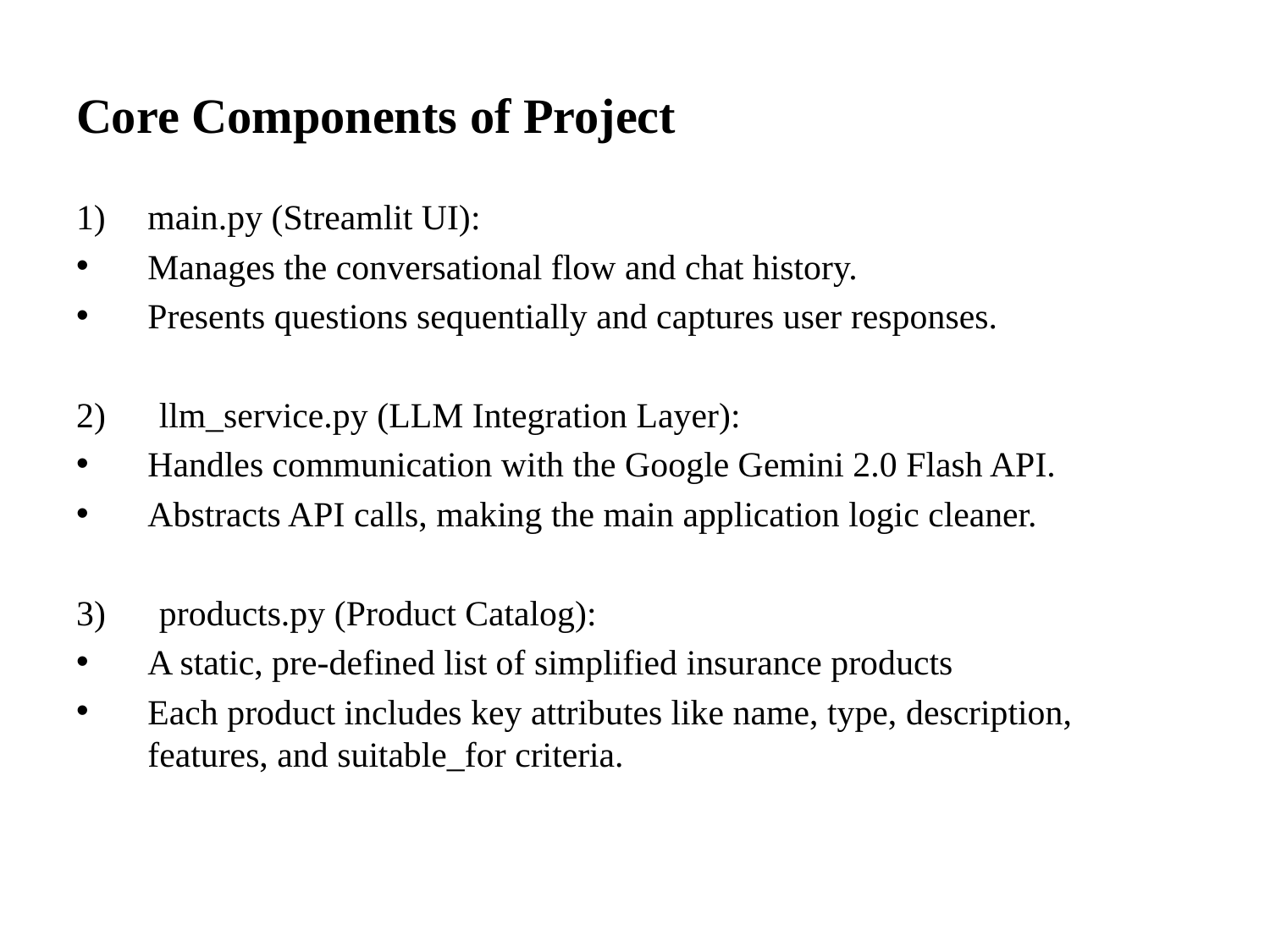

# Core Components of Project
main.py (Streamlit UI):
Manages the conversational flow and chat history.
Presents questions sequentially and captures user responses.

2)      llm_service.py (LLM Integration Layer):
Handles communication with the Google Gemini 2.0 Flash API.
Abstracts API calls, making the main application logic cleaner.

3)      products.py (Product Catalog):
A static, pre-defined list of simplified insurance products
Each product includes key attributes like name, type, description, features, and suitable_for criteria.